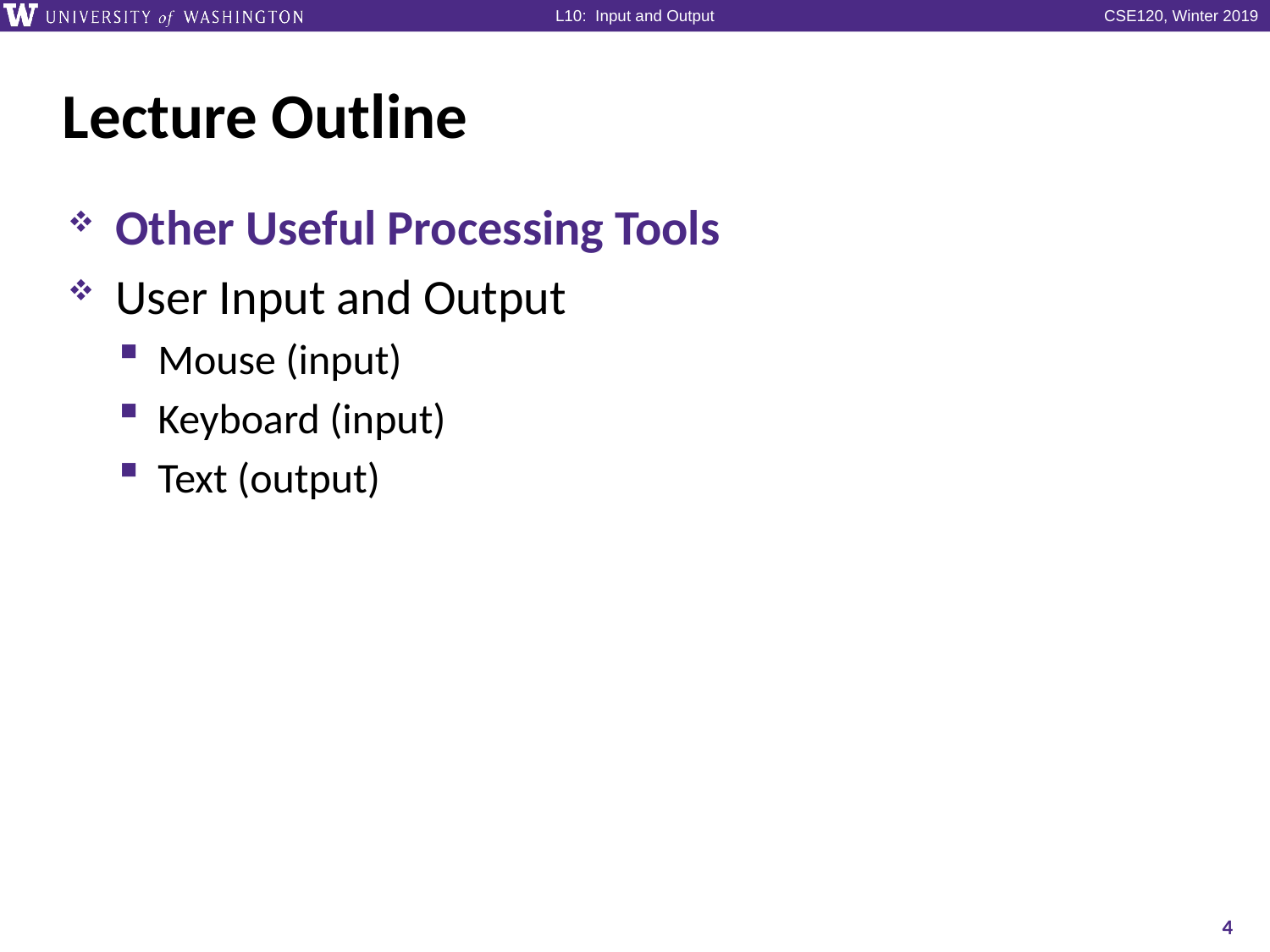

# Lecture Outline
Other Useful Processing Tools
User Input and Output
Mouse (input)
Keyboard (input)
Text (output)
4